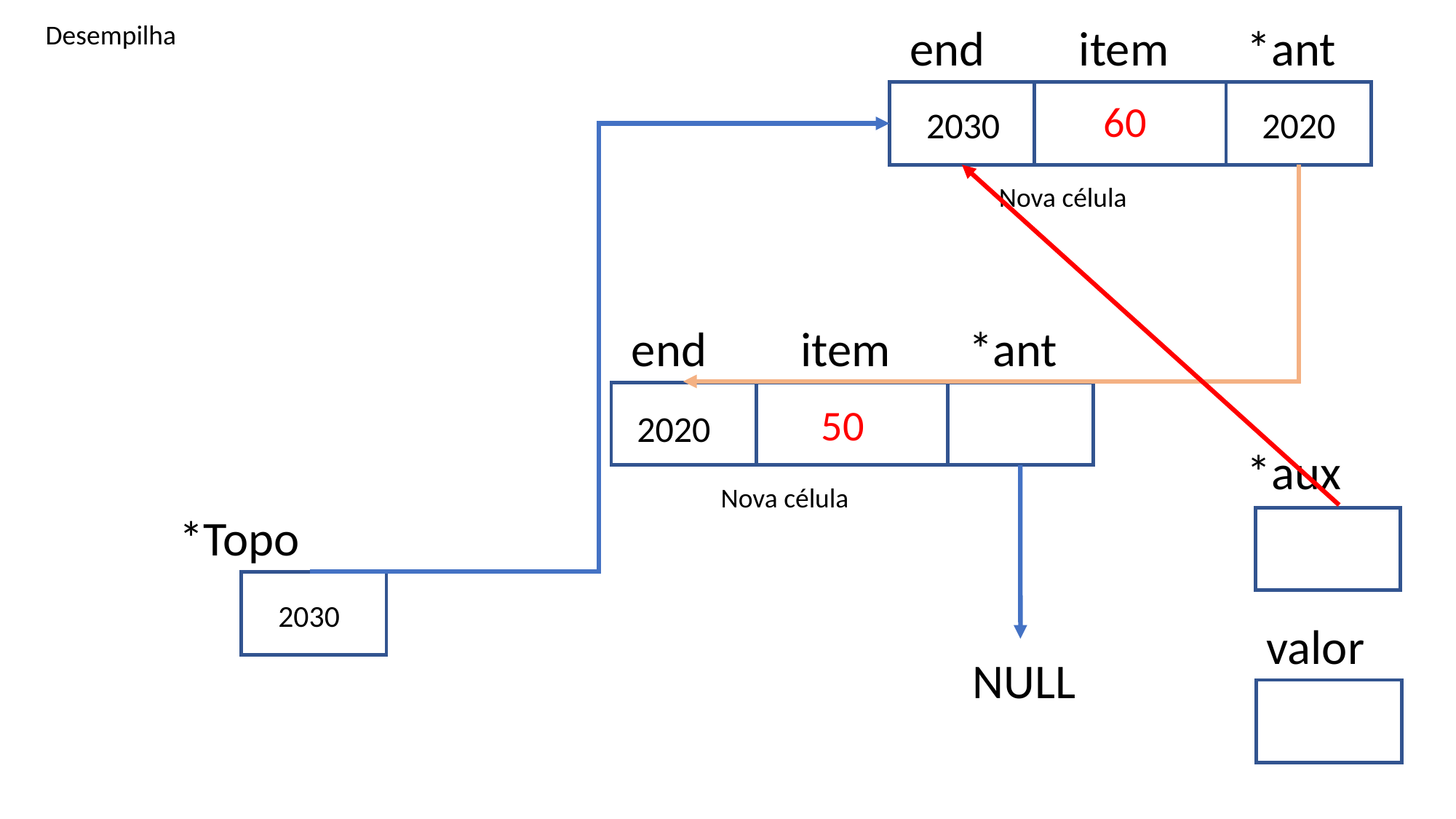

Desempilha
end
item
*ant

60
2030
2020
Nova célula
end
item
*ant

2020
Nova célula
50
*aux

*Topo
2020

2030
valor

NULL